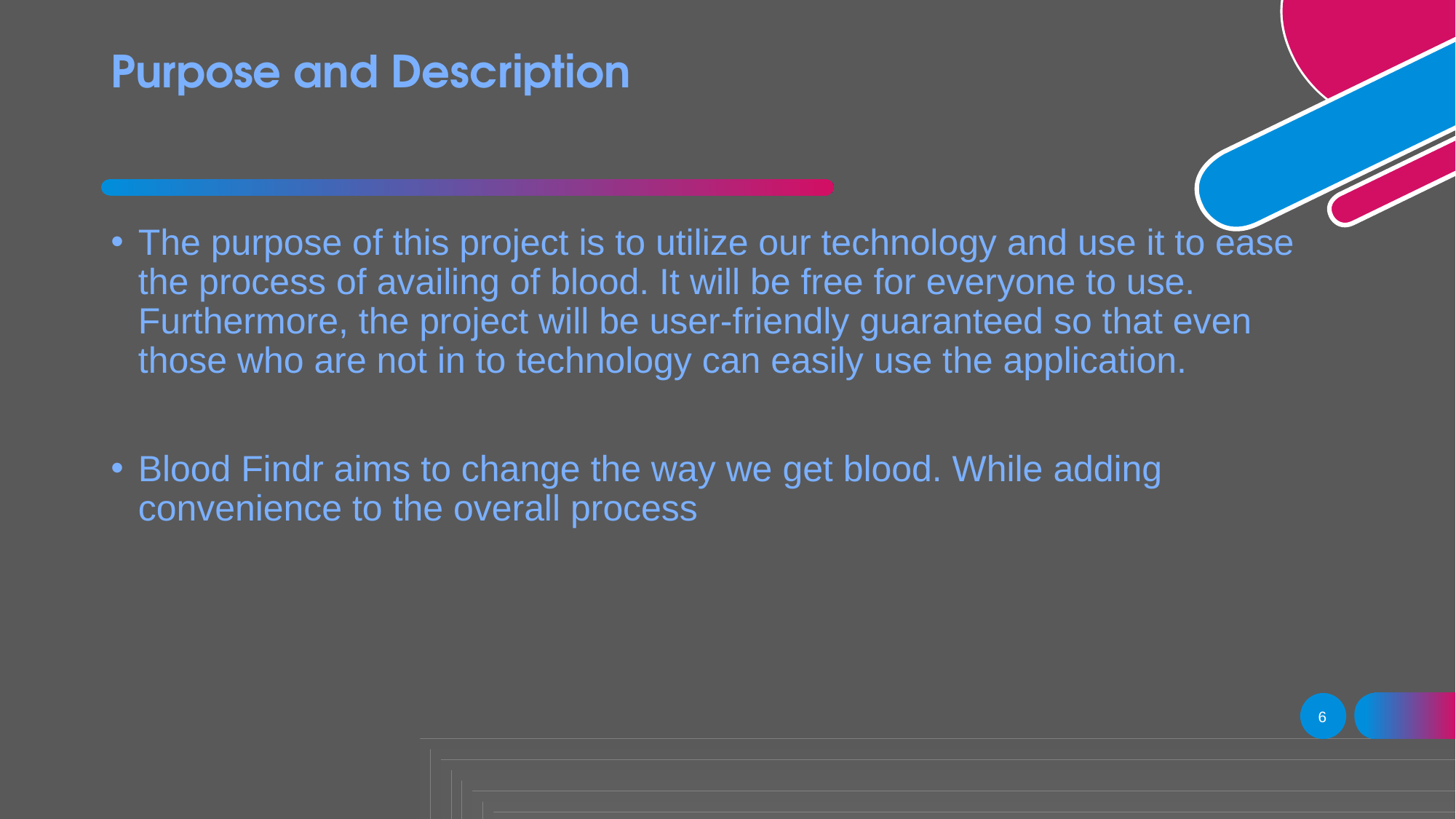

# Purpose and Description
The purpose of this project is to utilize our technology and use it to ease the process of availing of blood. It will be free for everyone to use. Furthermore, the project will be user-friendly guaranteed so that even those who are not in to technology can easily use the application.

Blood Findr aims to change the way we get blood. While adding convenience to the overall process

6